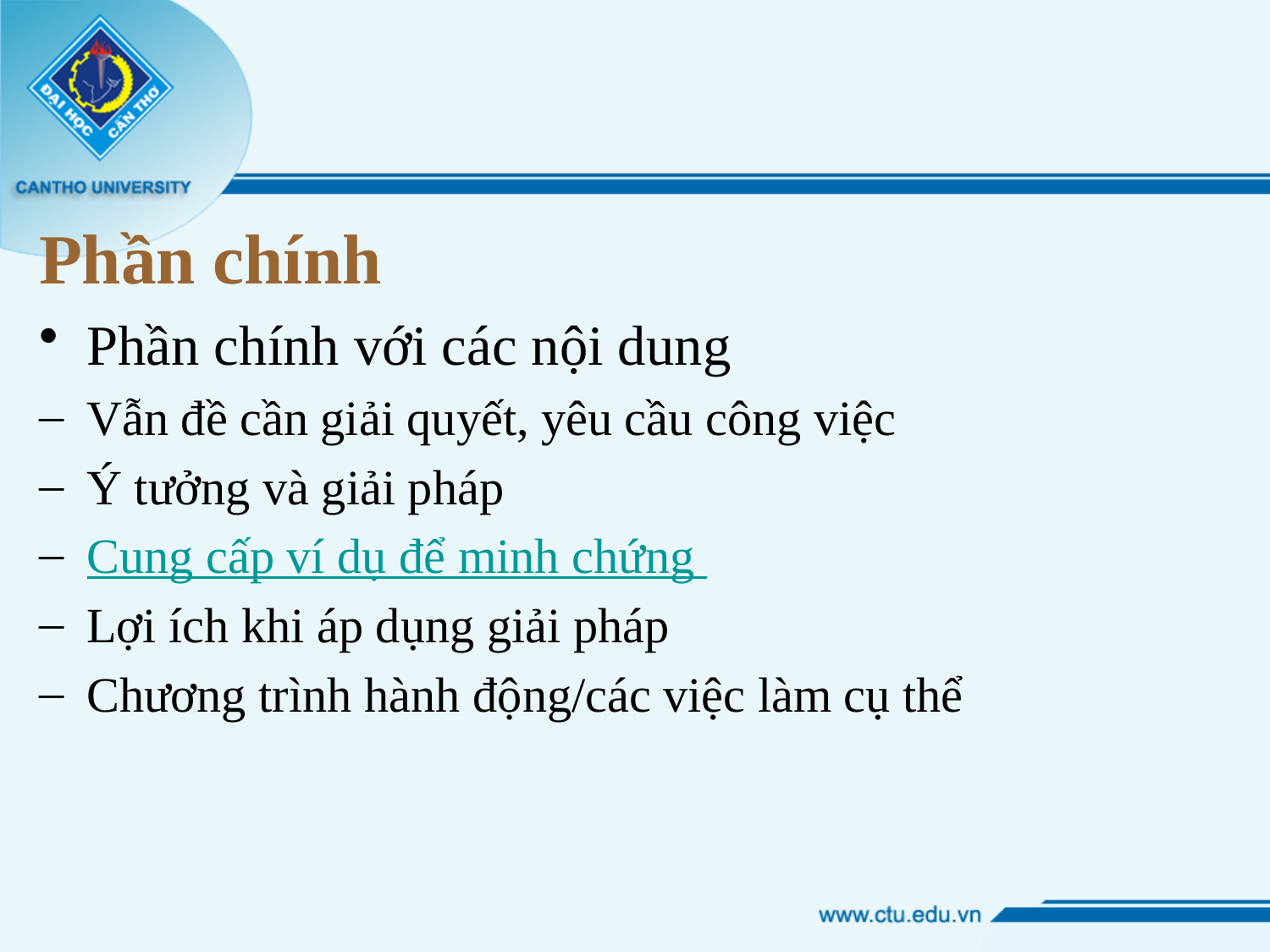

# Phần chính
Phần chính với các nội dung
Vẫn đề cần giải quyết, yêu cầu công việc
Ý tưởng và giải pháp
Cung cấp ví dụ để minh chứng
Lợi ích khi áp dụng giải pháp
Chương trình hành động/các việc làm cụ thể